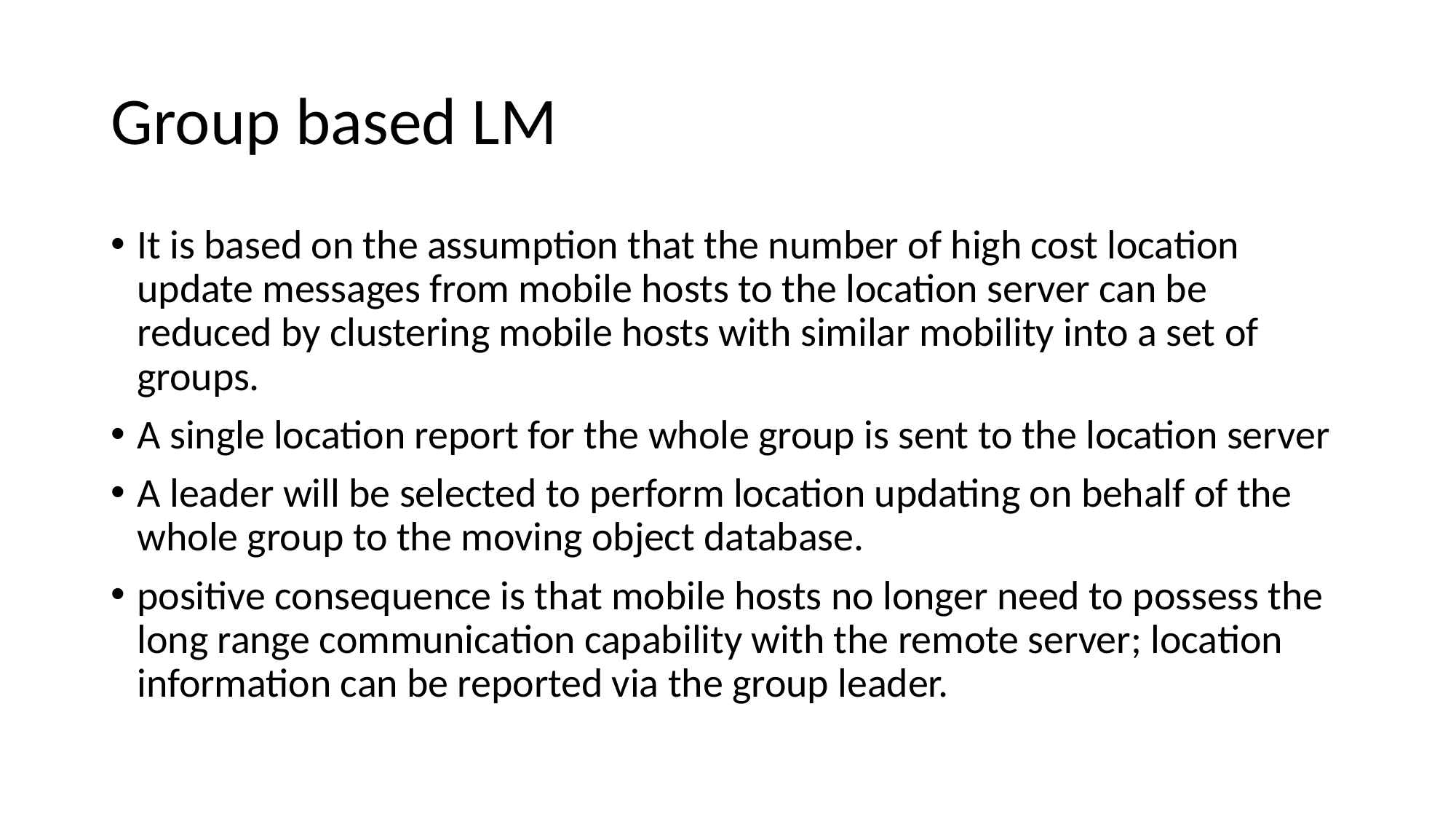

# Group based LM
It is based on the assumption that the number of high cost location update messages from mobile hosts to the location server can be reduced by clustering mobile hosts with similar mobility into a set of groups.
A single location report for the whole group is sent to the location server
A leader will be selected to perform location updating on behalf of the whole group to the moving object database.
positive consequence is that mobile hosts no longer need to possess the long range communication capability with the remote server; location information can be reported via the group leader.